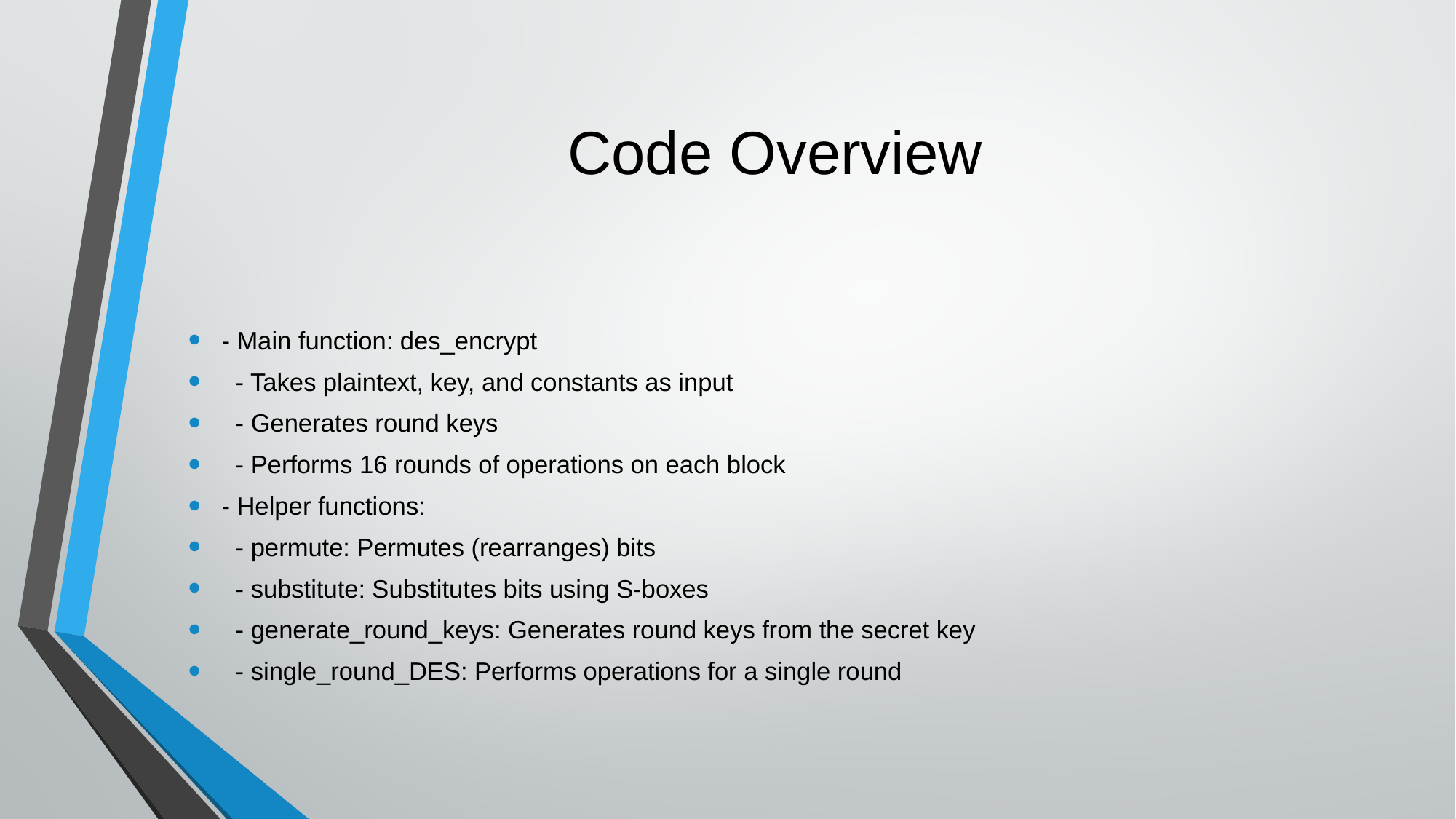

# Code Overview
- Main function: des_encrypt
  - Takes plaintext, key, and constants as input
  - Generates round keys
  - Performs 16 rounds of operations on each block
- Helper functions:
  - permute: Permutes (rearranges) bits
  - substitute: Substitutes bits using S-boxes
  - generate_round_keys: Generates round keys from the secret key
  - single_round_DES: Performs operations for a single round